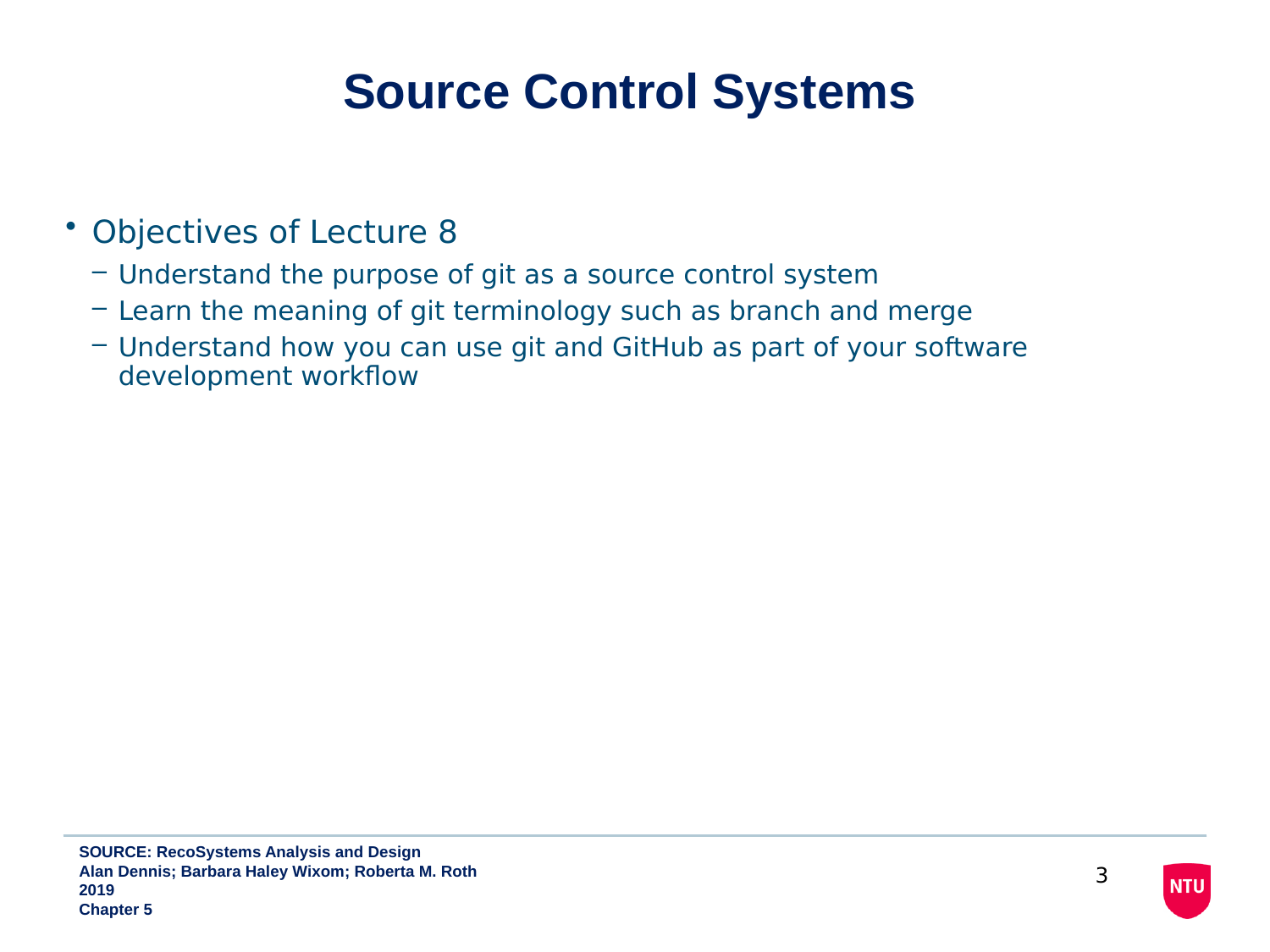

# Source Control Systems
Objectives of Lecture 8
Understand the purpose of git as a source control system
Learn the meaning of git terminology such as branch and merge
Understand how you can use git and GitHub as part of your software development workflow

SOURCE: RecoSystems Analysis and Design
Alan Dennis; Barbara Haley Wixom; Roberta M. Roth
2019
Chapter 5

3